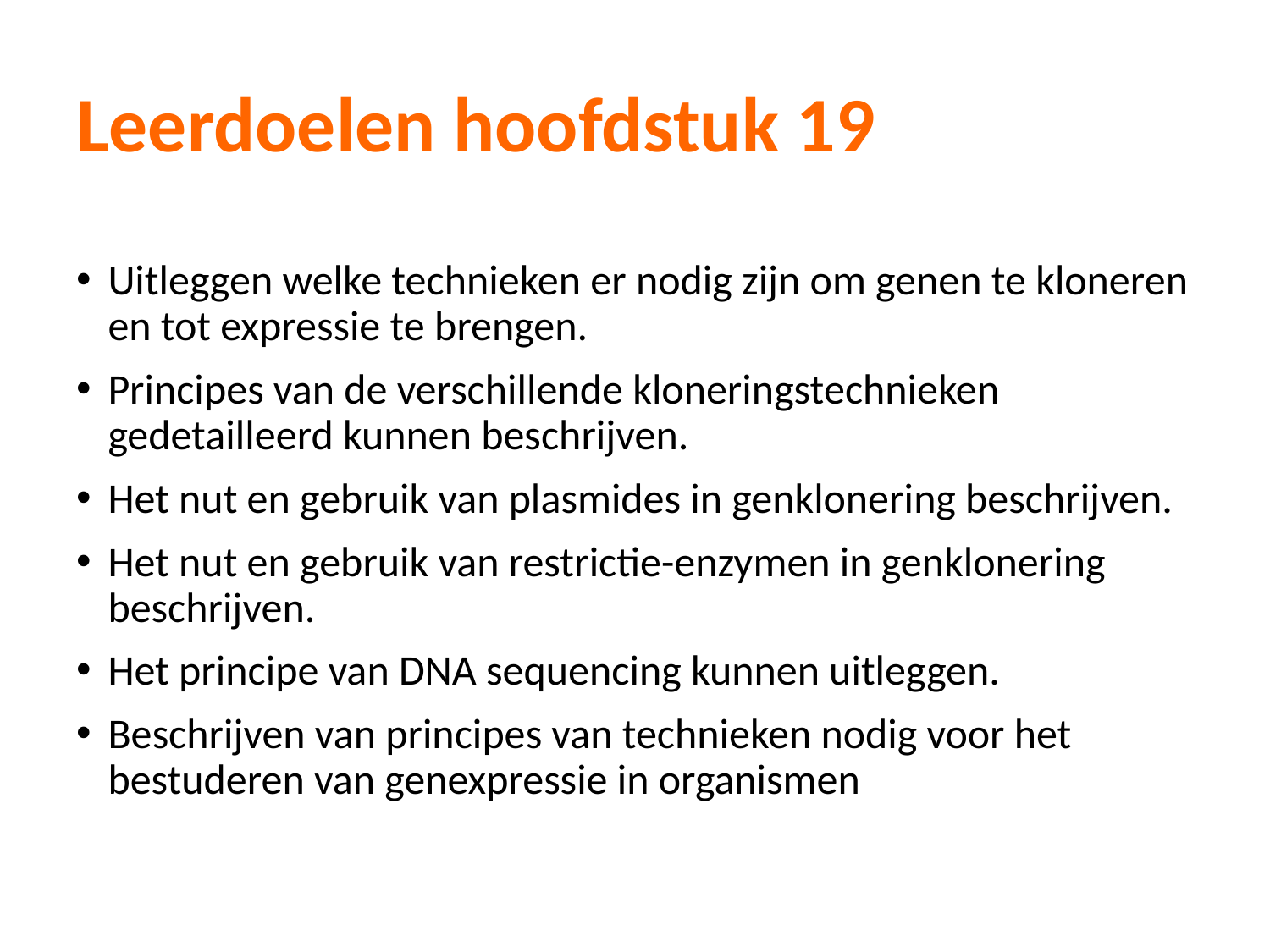

# Leerdoelen hoofdstuk 19
Uitleggen welke technieken er nodig zijn om genen te kloneren en tot expressie te brengen.
Principes van de verschillende kloneringstechnieken gedetailleerd kunnen beschrijven.
Het nut en gebruik van plasmides in genklonering beschrijven.
Het nut en gebruik van restrictie-enzymen in genklonering beschrijven.
Het principe van DNA sequencing kunnen uitleggen.
Beschrijven van principes van technieken nodig voor het bestuderen van genexpressie in organismen